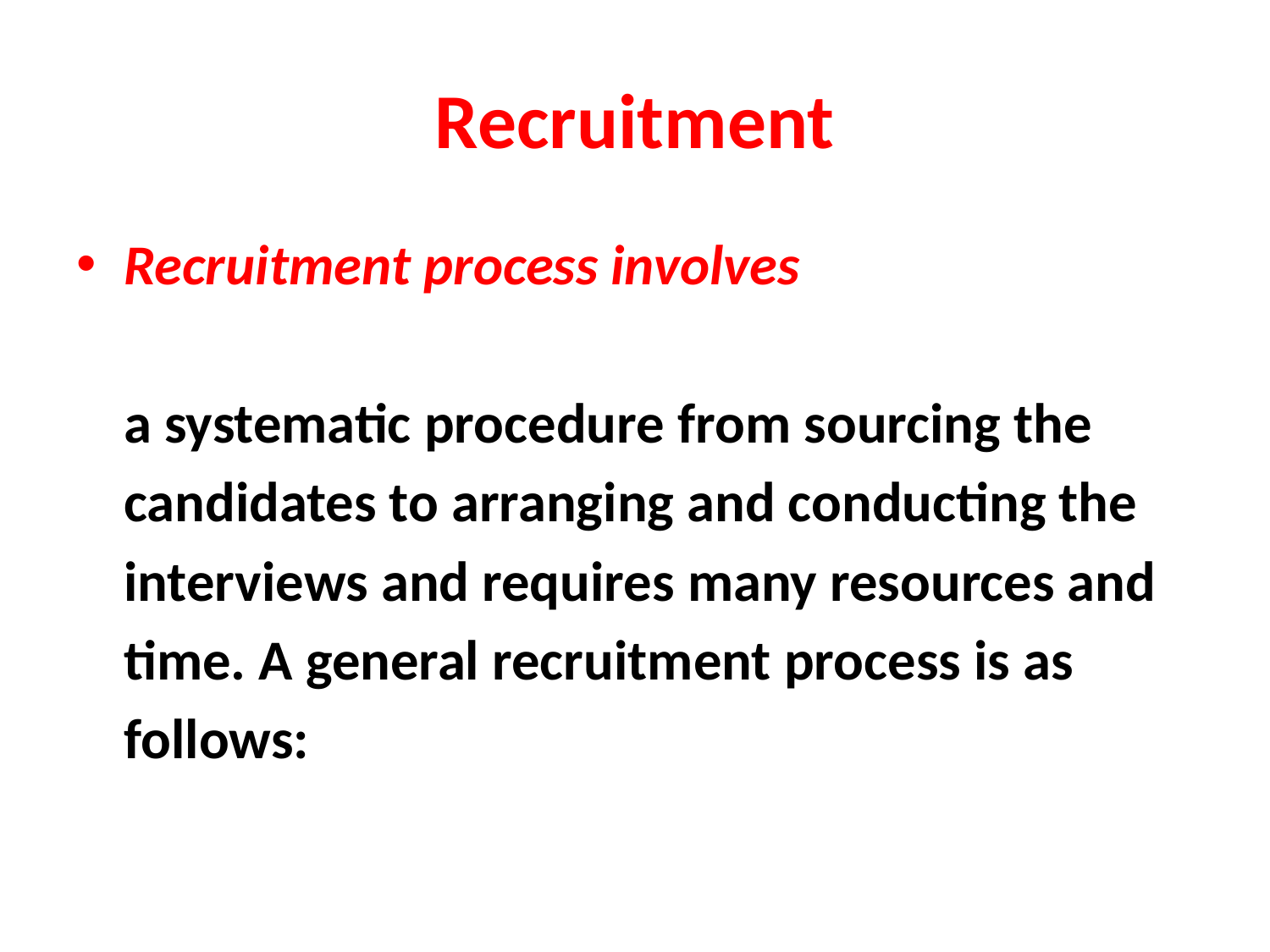

# Recruitment
Recruitment process involves

	a systematic procedure from sourcing the
	candidates to arranging and conducting the
	interviews and requires many resources and
	time. A general recruitment process is as
	follows: